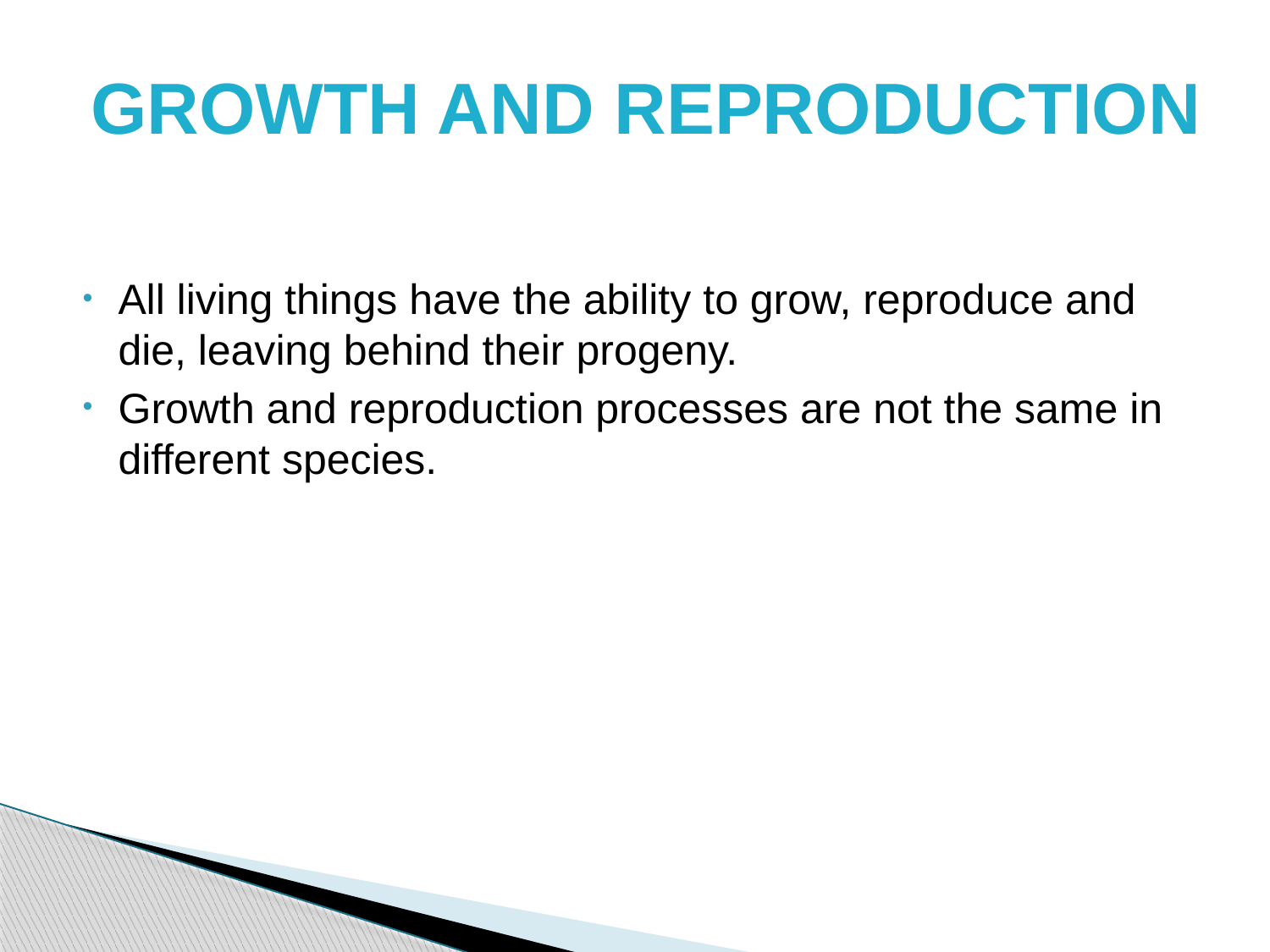

# GROWTH AND REPRODUCTION
All living things have the ability to grow, reproduce and die, leaving behind their progeny.
Growth and reproduction processes are not the same in different species.